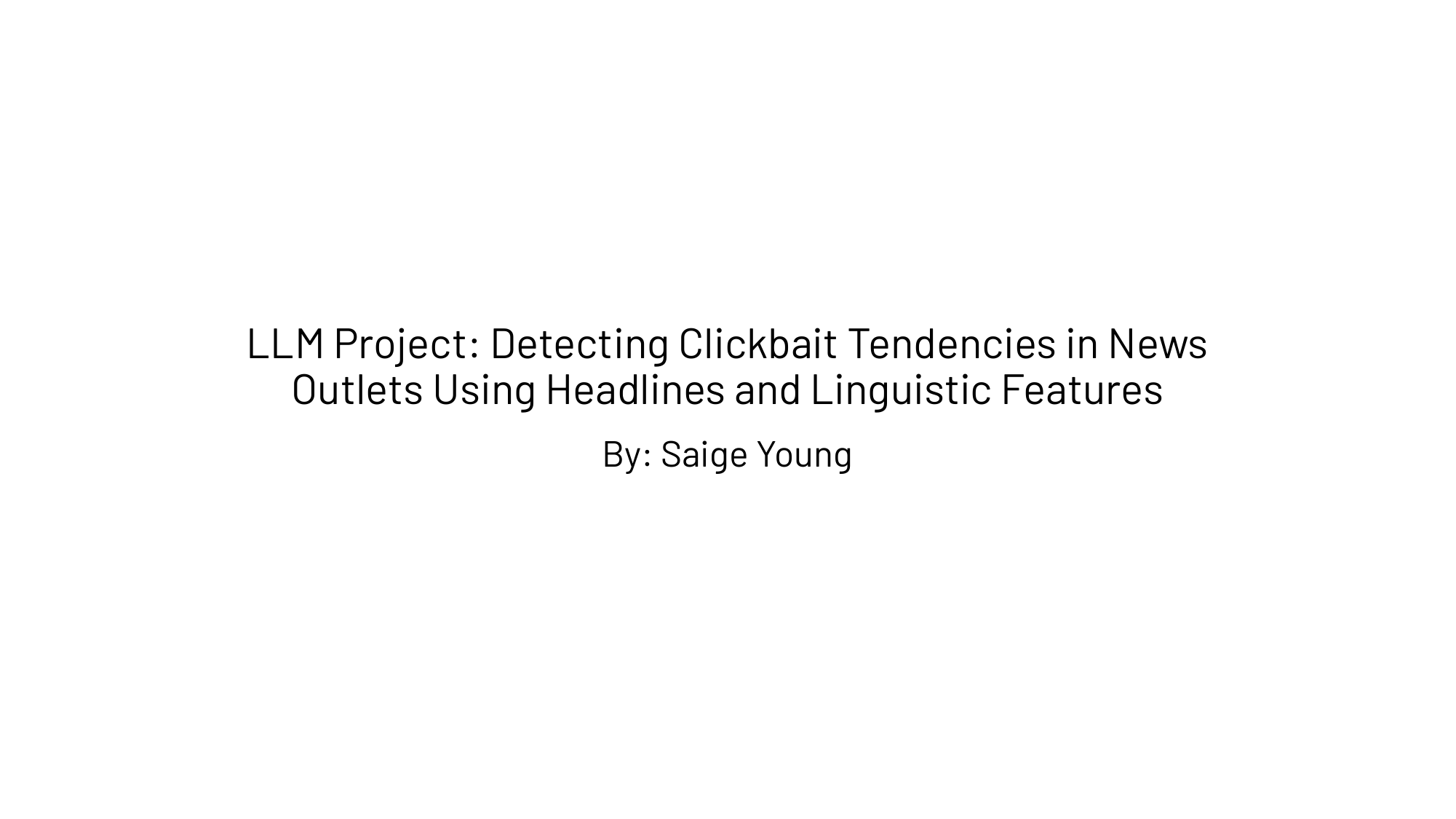

# LLM Project: Detecting Clickbait Tendencies in News Outlets Using Headlines and Linguistic Features
By: Saige Young